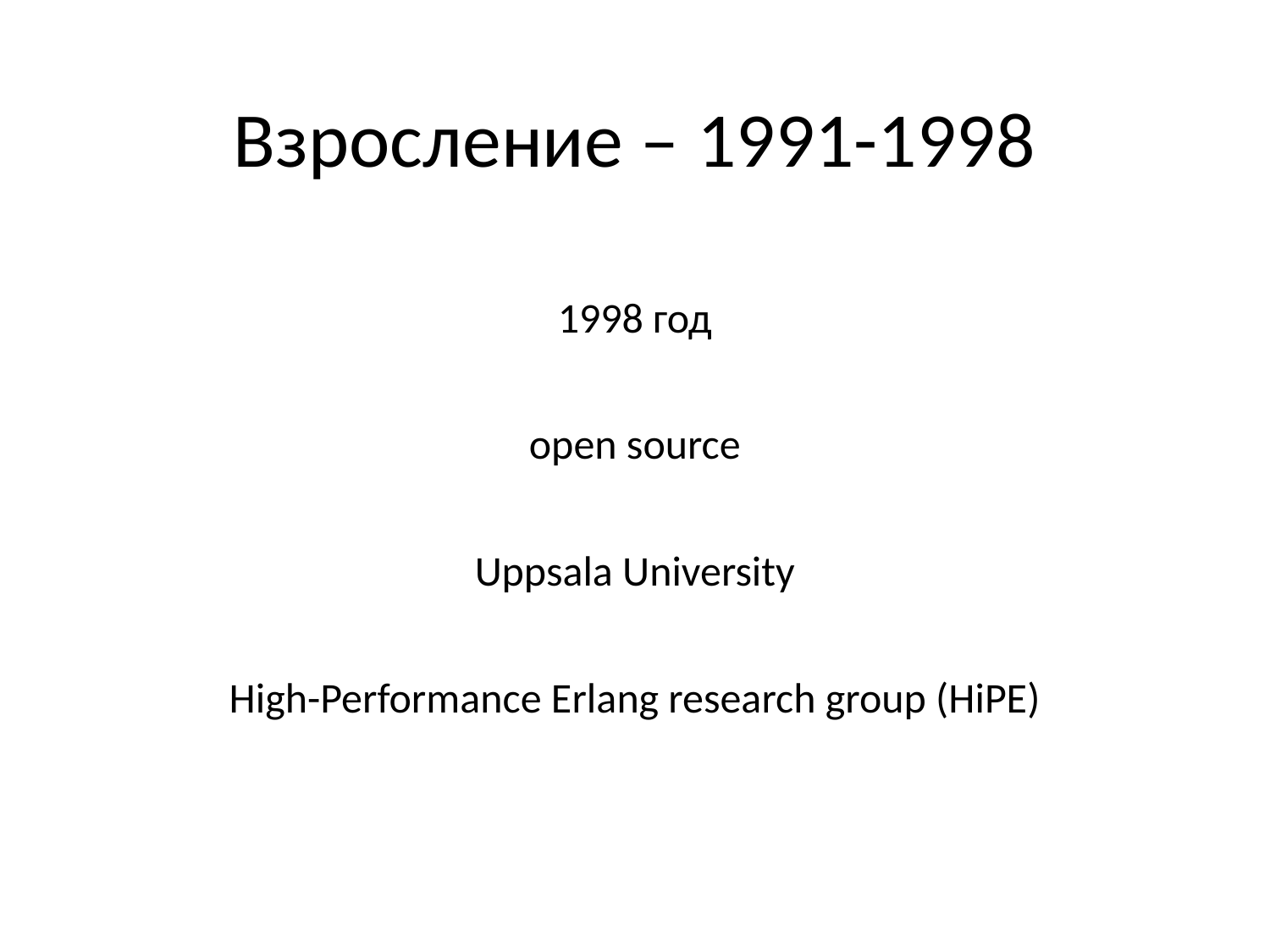

# Взросление – 1991-1998
1998 год

open source

Uppsala University

High-Performance Erlang research group (HiPE)